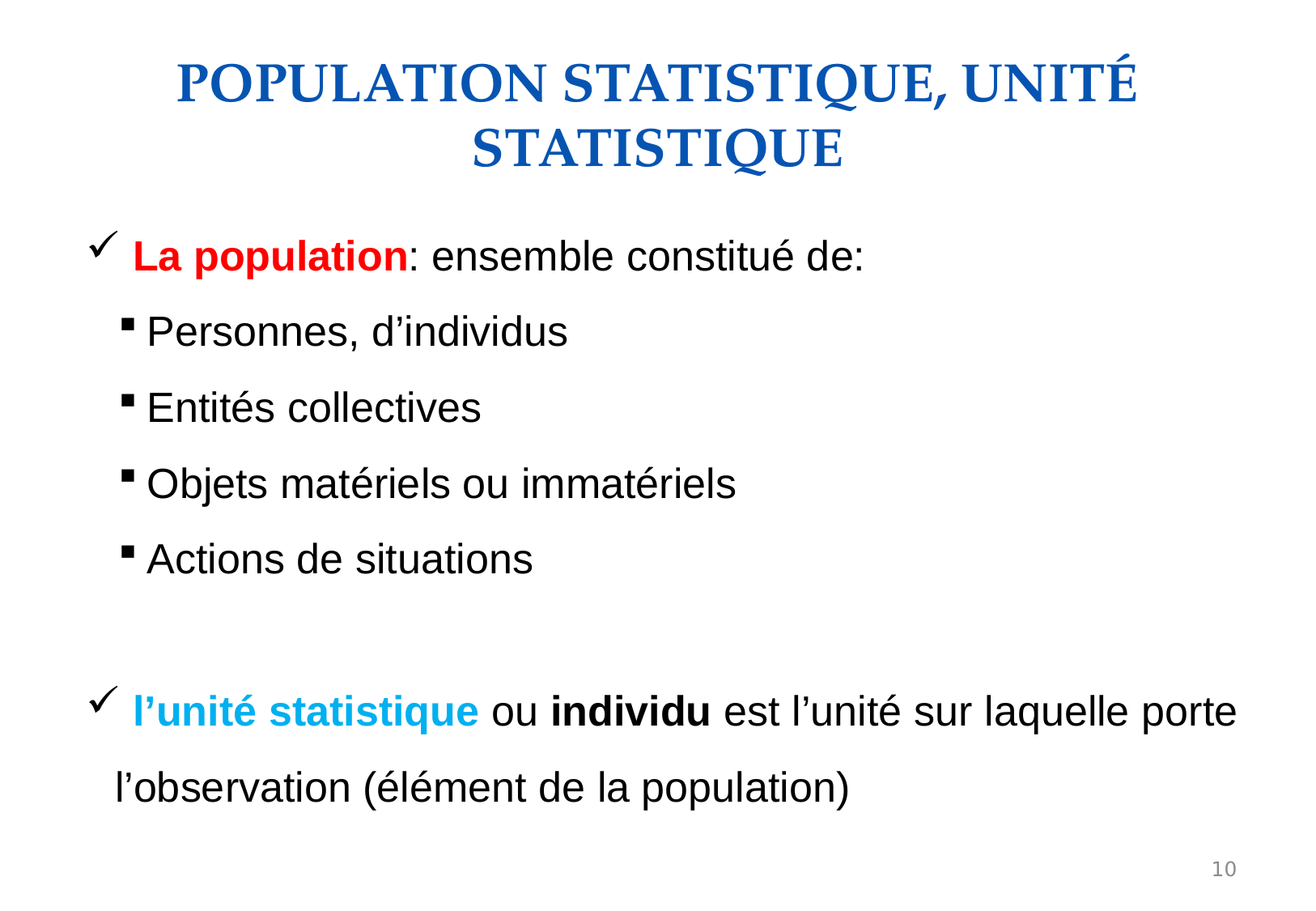

# POPULATION STATISTIQUE, UNITÉ STATISTIQUE
 La population: ensemble constitué de:
Personnes, d’individus
Entités collectives
Objets matériels ou immatériels
Actions de situations

 l’unité statistique ou individu est l’unité sur laquelle porte l’observation (élément de la population)
10